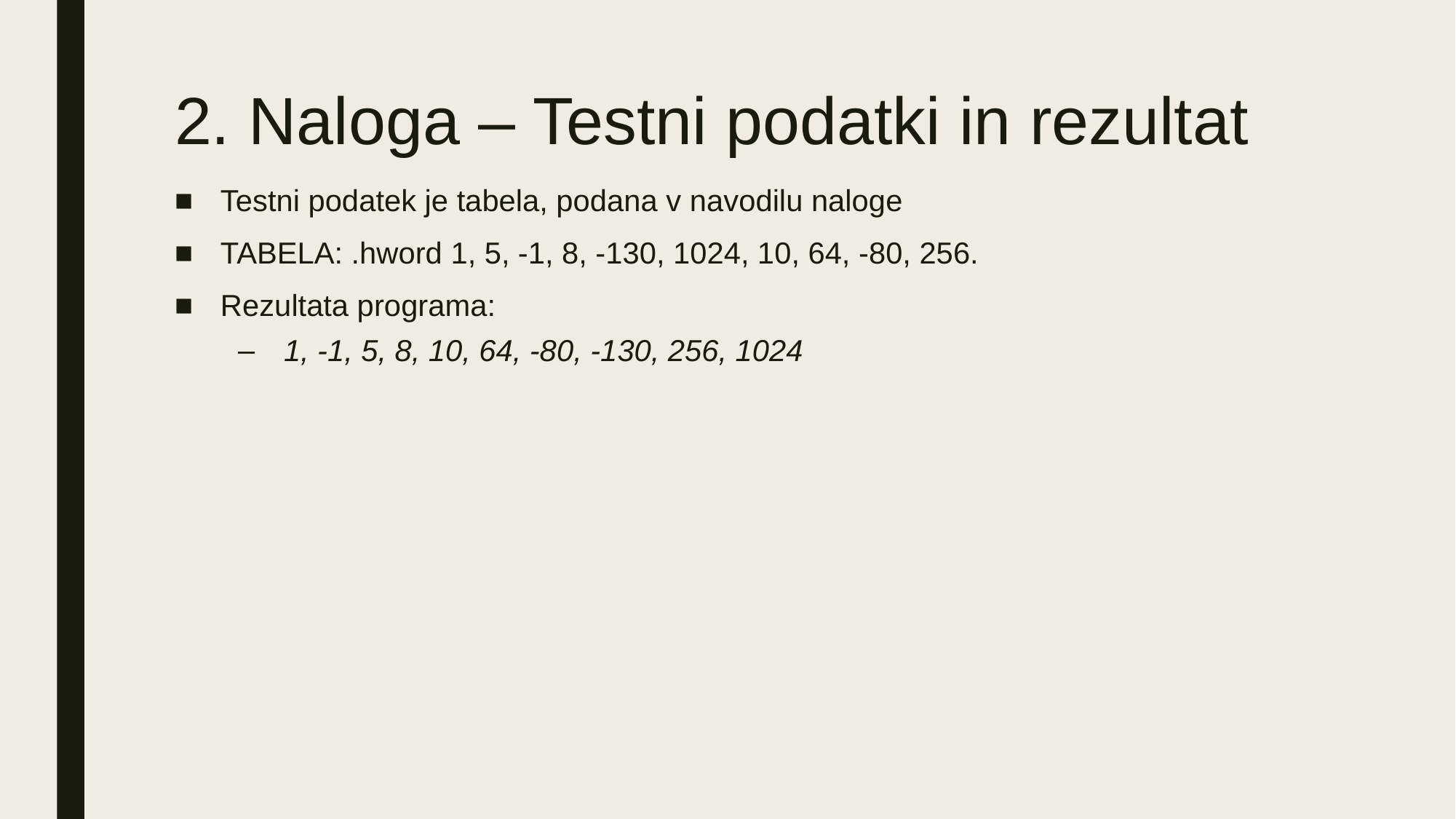

# 2. Naloga – Testni podatki in rezultat
Testni podatek je tabela, podana v navodilu naloge
TABELA: .hword 1, 5, -1, 8, -130, 1024, 10, 64, -80, 256.
Rezultata programa:
1, -1, 5, 8, 10, 64, -80, -130, 256, 1024